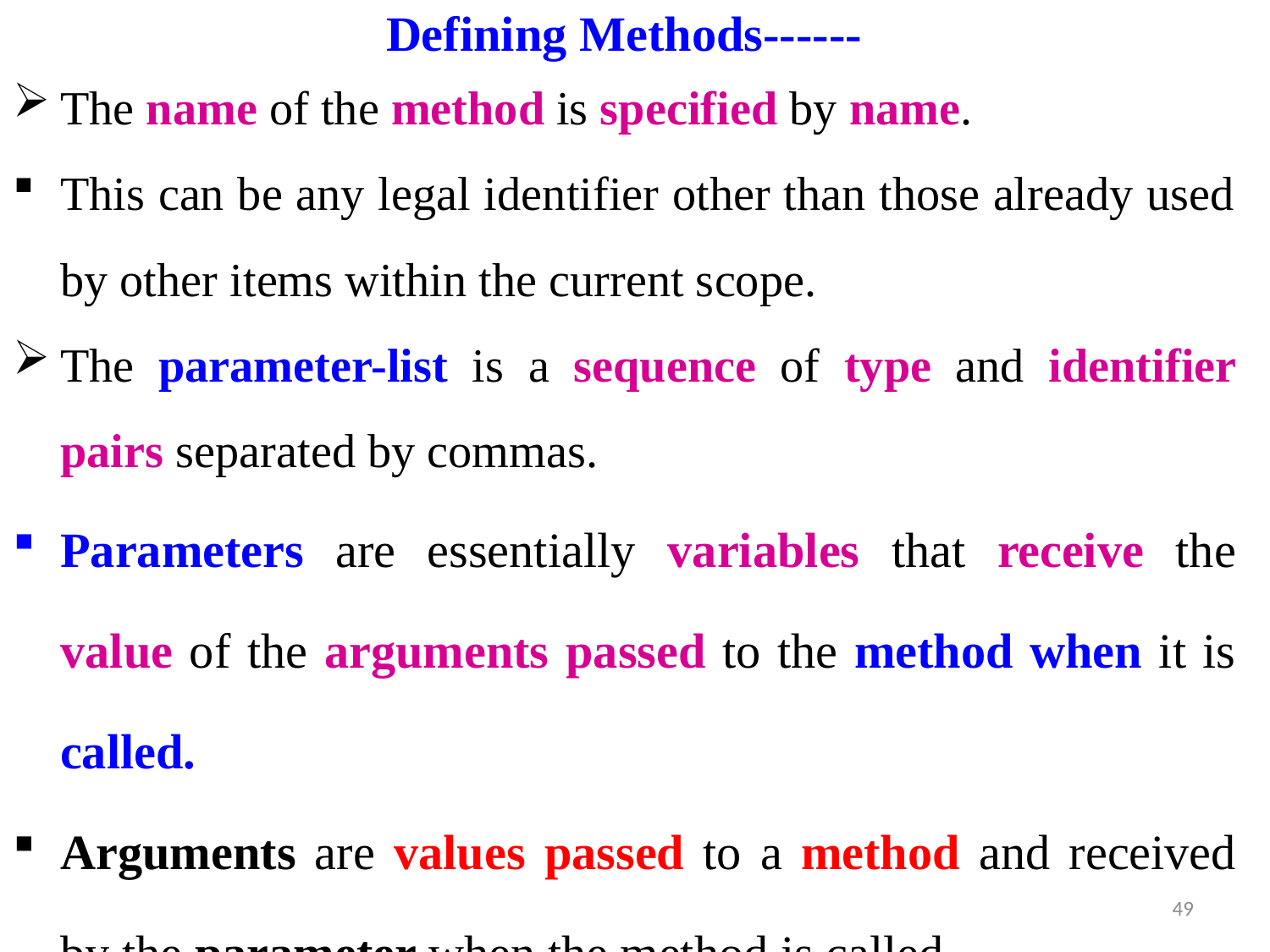

# Defining Methods------
The name of the method is specified by name.
This can be any legal identifier other than those already used by other items within the current scope.
The parameter-list is a sequence of type and identifier pairs separated by commas.
Parameters are essentially variables that receive the value of the arguments passed to the method when it is called.
Arguments are values passed to a method and received by the parameter when the method is called.

49